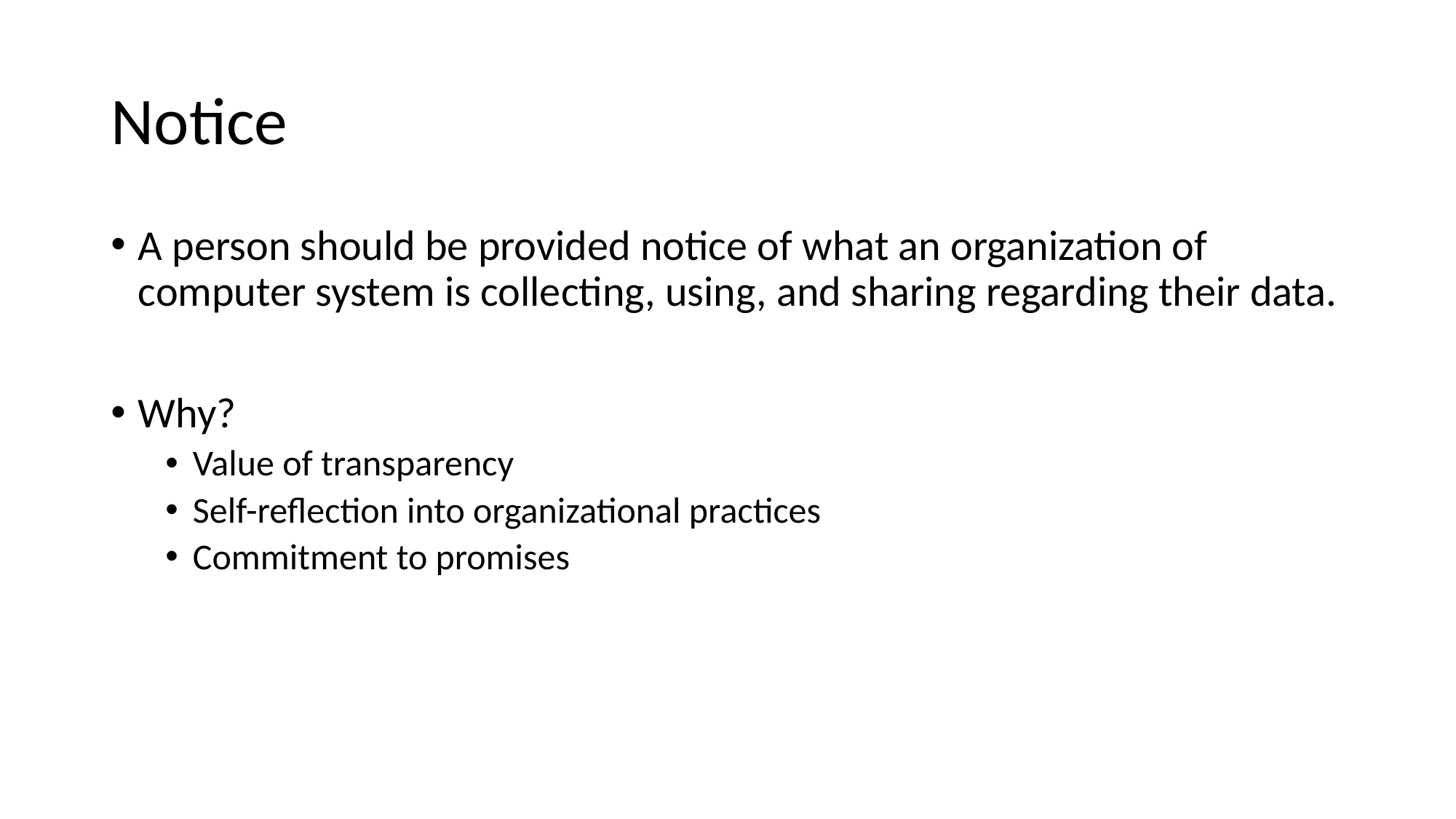

# Notice
A person should be provided notice of what an organization of computer system is collecting, using, and sharing regarding their data.

Why?
Value of transparency
Self-reflection into organizational practices
Commitment to promises